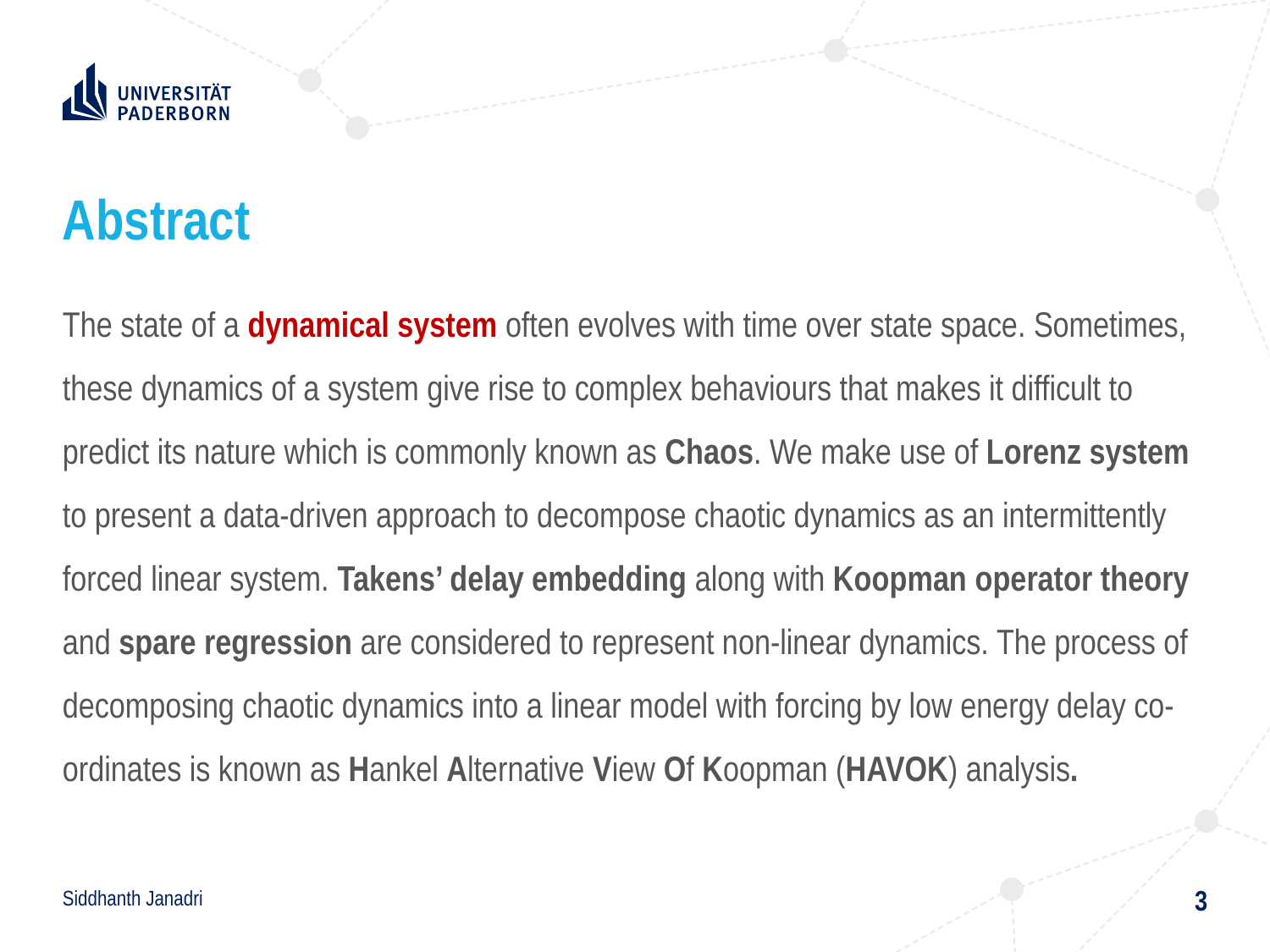

# Abstract
The state of a dynamical system often evolves with time over state space. Sometimes, these dynamics of a system give rise to complex behaviours that makes it difficult to predict its nature which is commonly known as Chaos. We make use of Lorenz system to present a data-driven approach to decompose chaotic dynamics as an intermittently forced linear system. Takens’ delay embedding along with Koopman operator theory and spare regression are considered to represent non-linear dynamics. The process of decomposing chaotic dynamics into a linear model with forcing by low energy delay co-ordinates is known as Hankel Alternative View Of Koopman (HAVOK) analysis.
3
Siddhanth Janadri